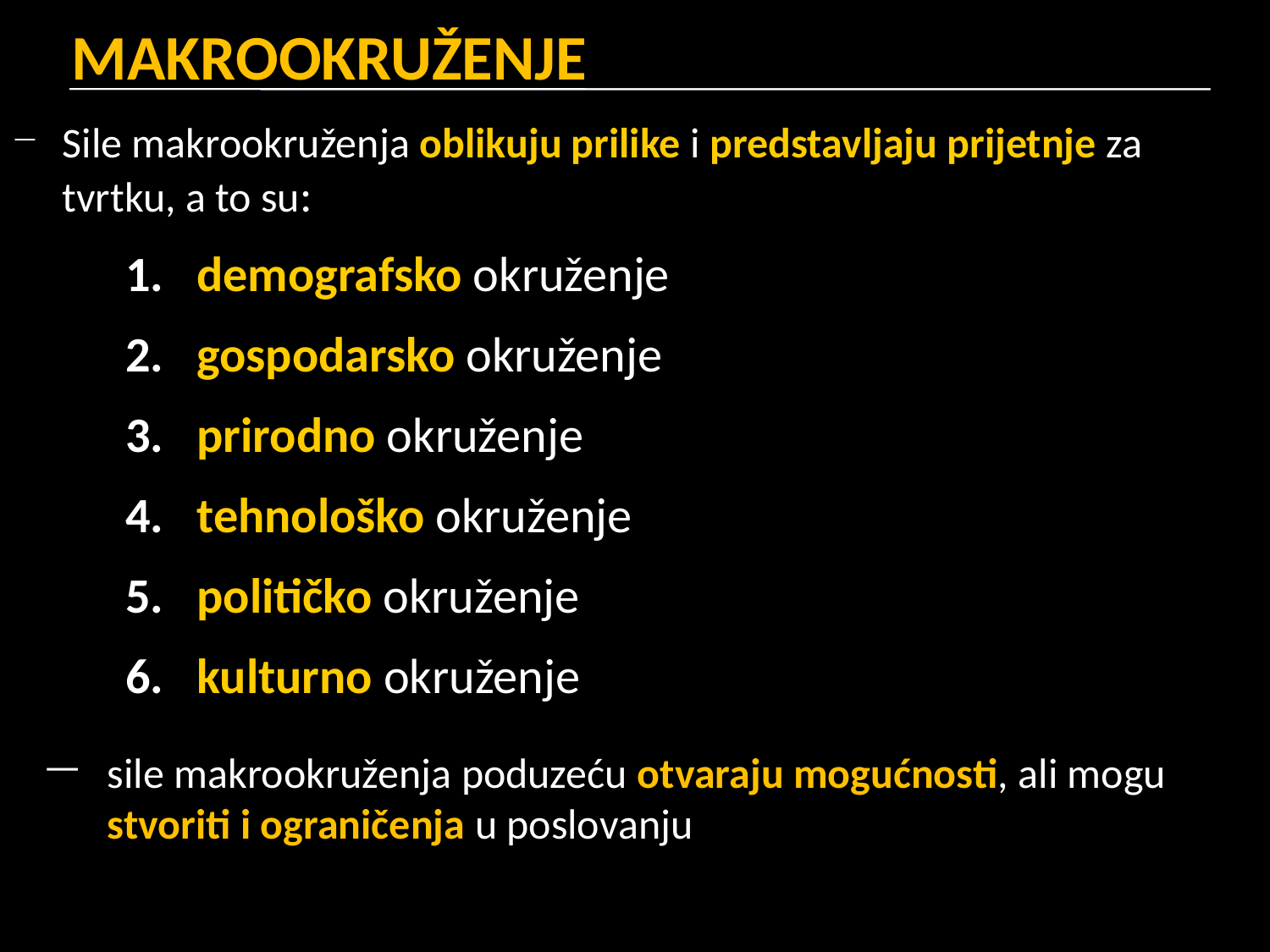

# MAKROOKRUŽENJE
Sile makrookruženja oblikuju prilike i predstavljaju prijetnje za tvrtku, a to su:
demografsko okruženje
gospodarsko okruženje
prirodno okruženje
tehnološko okruženje
političko okruženje
kulturno okruženje
sile makrookruženja poduzeću otvaraju mogućnosti, ali mogu stvoriti i ograničenja u poslovanju